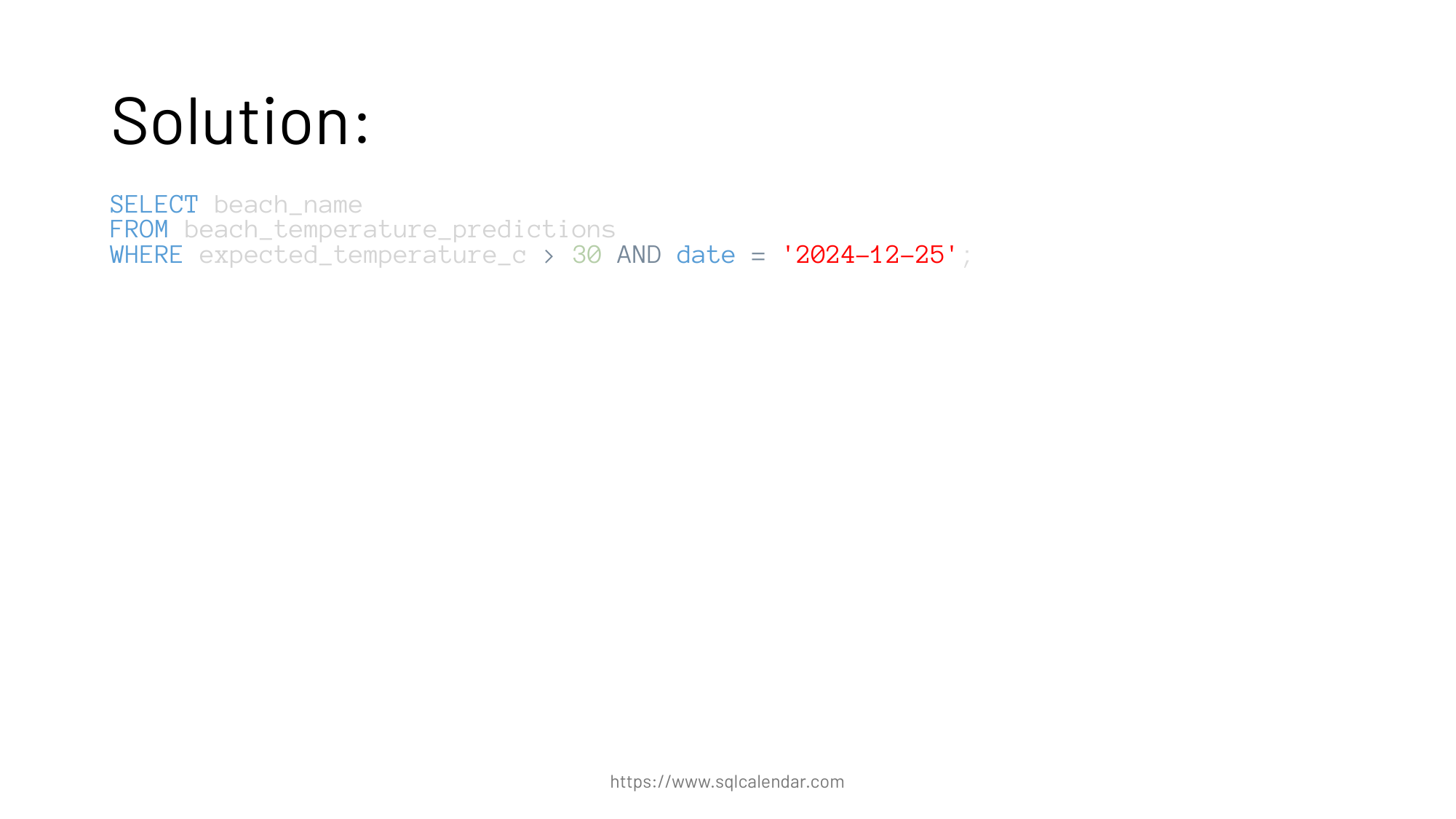

# Solution:
SELECT beach_name
FROM beach_temperature_predictions
WHERE expected_temperature_c > 30 AND date = '2024-12-25';
https://www.sqlcalendar.com